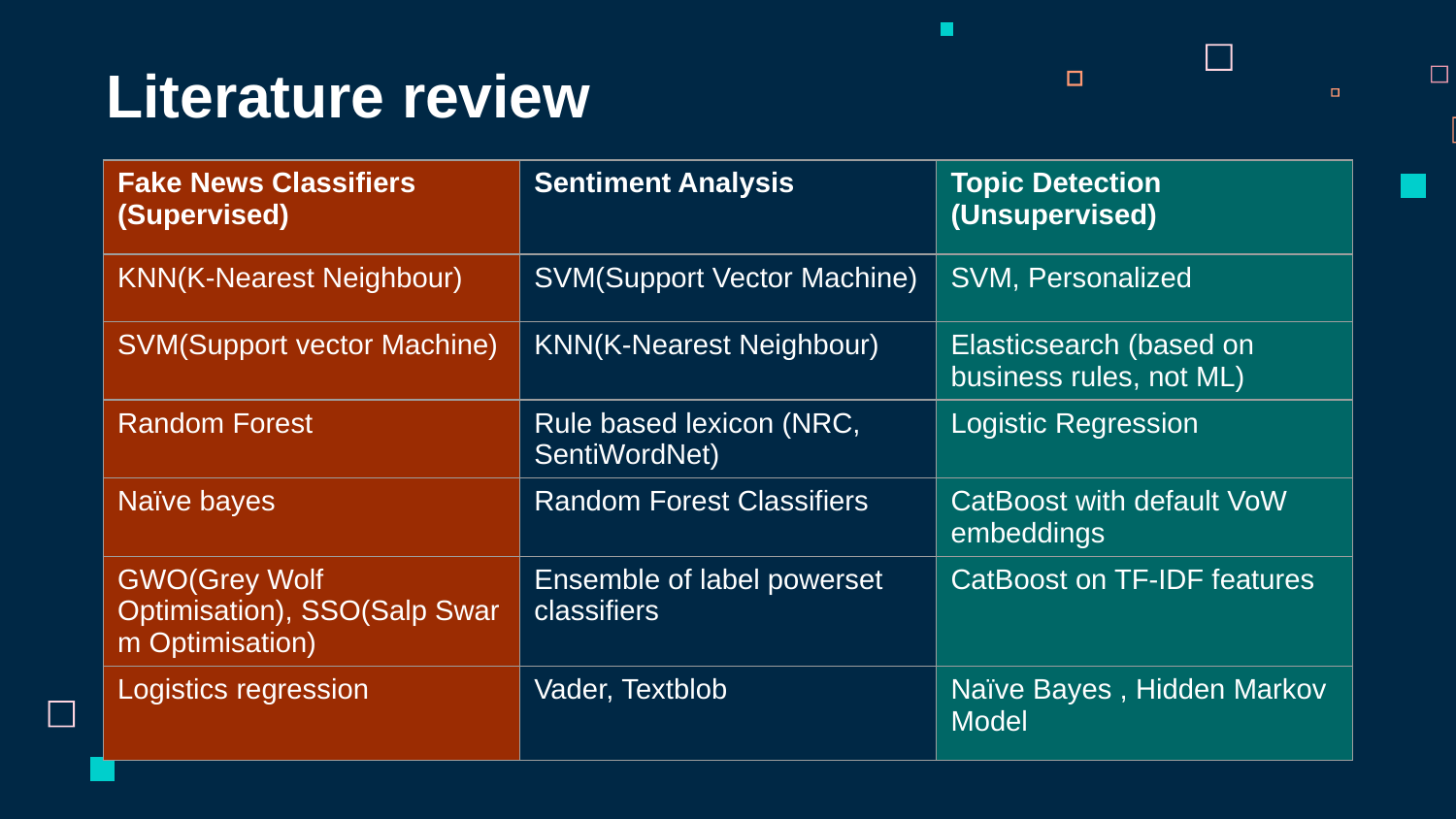

# Literature review
| Fake News Classifiers (Supervised) | Sentiment Analysis | Topic Detection (Unsupervised) |
| --- | --- | --- |
| KNN(K-Nearest Neighbour) | SVM(Support Vector Machine) | SVM, Personalized |
| SVM(Support vector Machine) | KNN(K-Nearest Neighbour) | Elasticsearch (based on business rules, not ML) |
| Random Forest | Rule based lexicon (NRC, SentiWordNet) | Logistic Regression |
| Naïve bayes | Random Forest Classifiers | CatBoost with default VoW embeddings |
| GWO(Grey Wolf Optimisation), SSO(Salp Swarm Optimisation) | Ensemble of label powerset classifiers | CatBoost on TF-IDF features |
| Logistics regression | Vader, Textblob | Naïve Bayes , Hidden Markov Model |